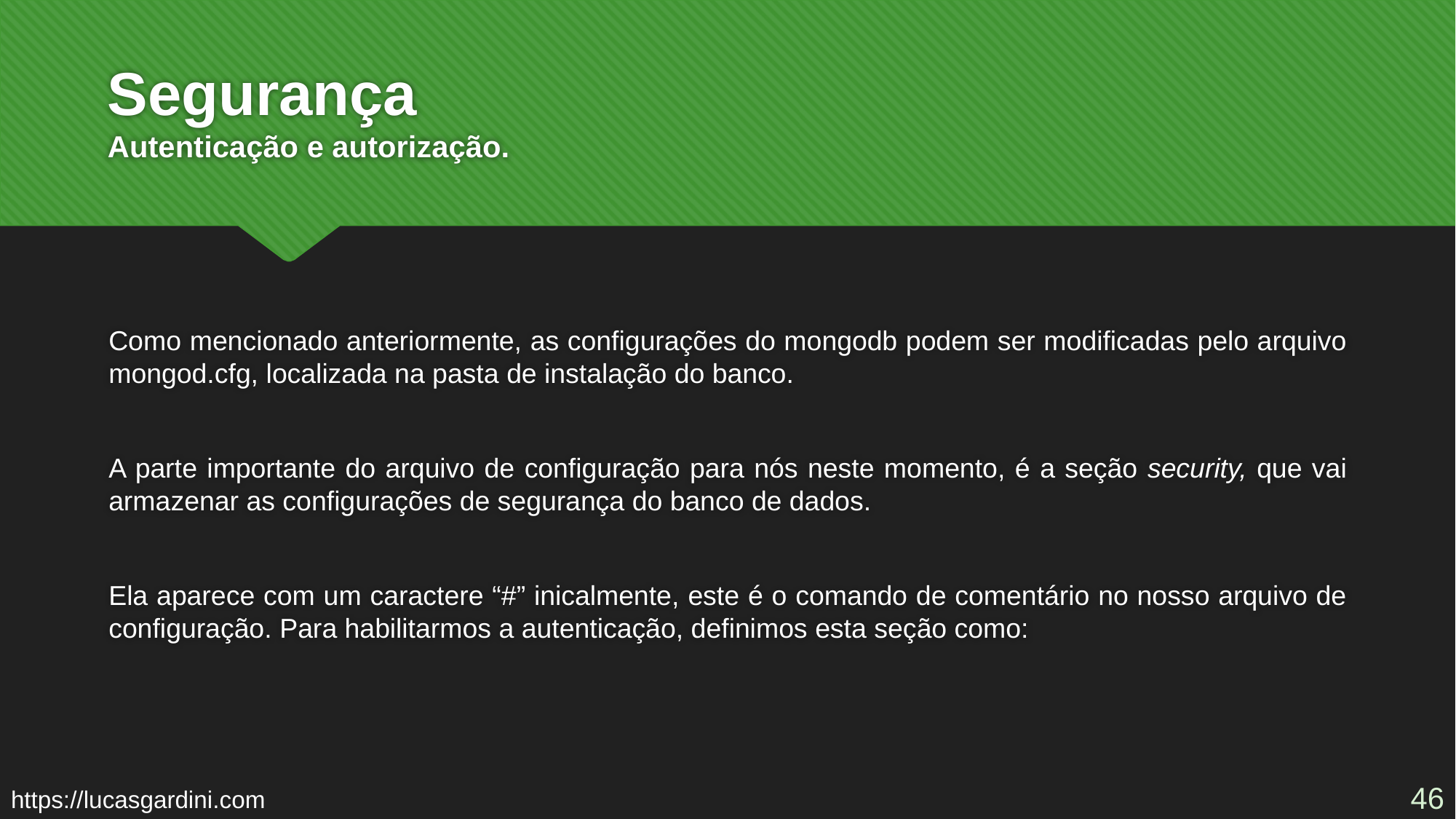

# Segurança Autenticação e autorização.
Como mencionado anteriormente, as configurações do mongodb podem ser modificadas pelo arquivo mongod.cfg, localizada na pasta de instalação do banco.

A parte importante do arquivo de configuração para nós neste momento, é a seção security, que vai armazenar as configurações de segurança do banco de dados.

Ela aparece com um caractere “#” inicalmente, este é o comando de comentário no nosso arquivo de configuração. Para habilitarmos a autenticação, definimos esta seção como:
46
https://lucasgardini.com